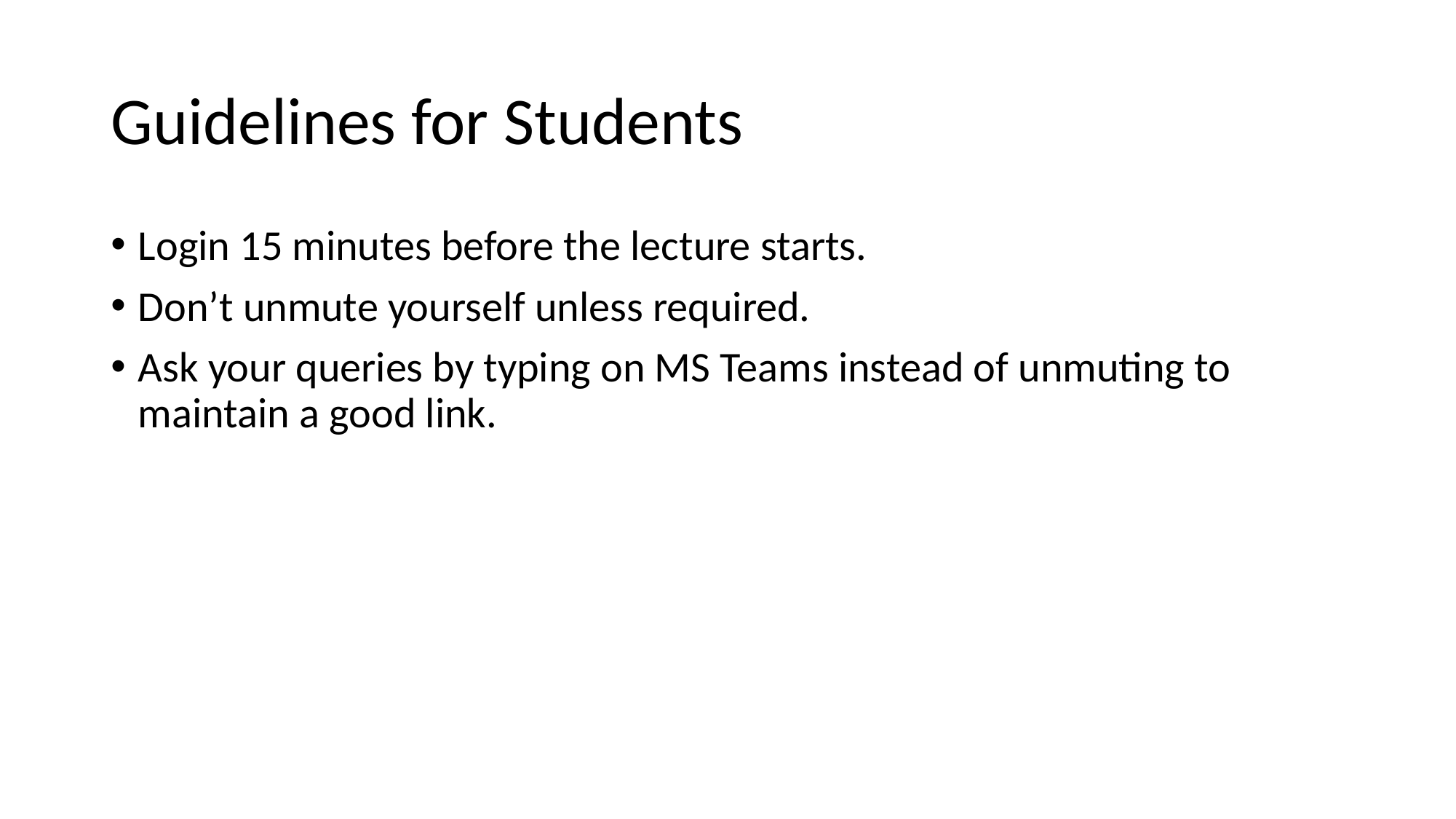

# Guidelines for Students
Login 15 minutes before the lecture starts.
Don’t unmute yourself unless required.
Ask your queries by typing on MS Teams instead of unmuting to maintain a good link.